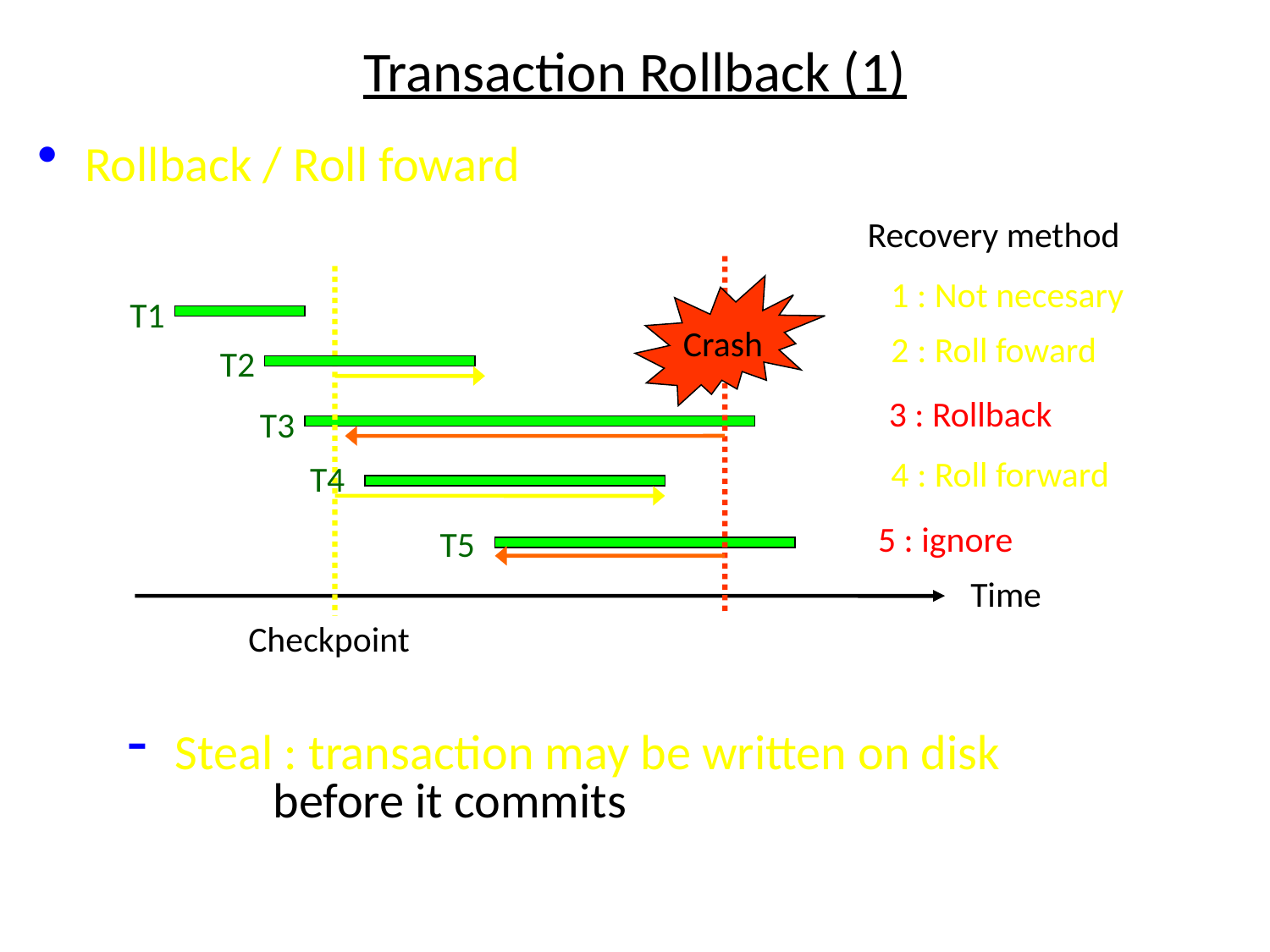

# Transaction Rollback (1)
Rollback / Roll foward
Recovery method

1 : Not necesary
Crash
T1

2 : Roll foward
T2

3 : Rollback
T3

4 : Roll forward
T4

5 : ignore
T5

Time

Checkpoint
Steal : transaction may be written on disk
             before it commits